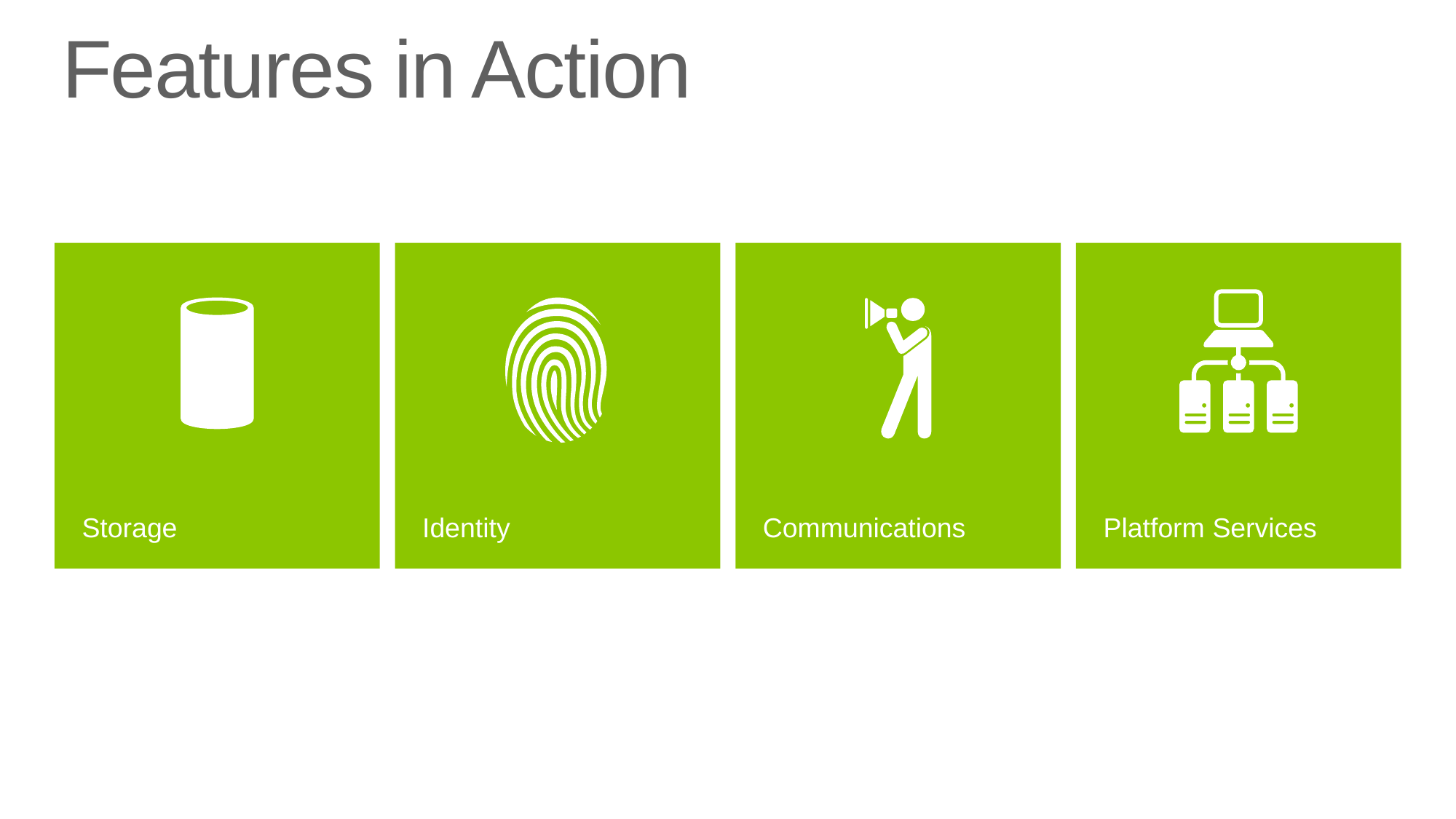

# Features in Action

Storage

Identity

Communications

Platform Services